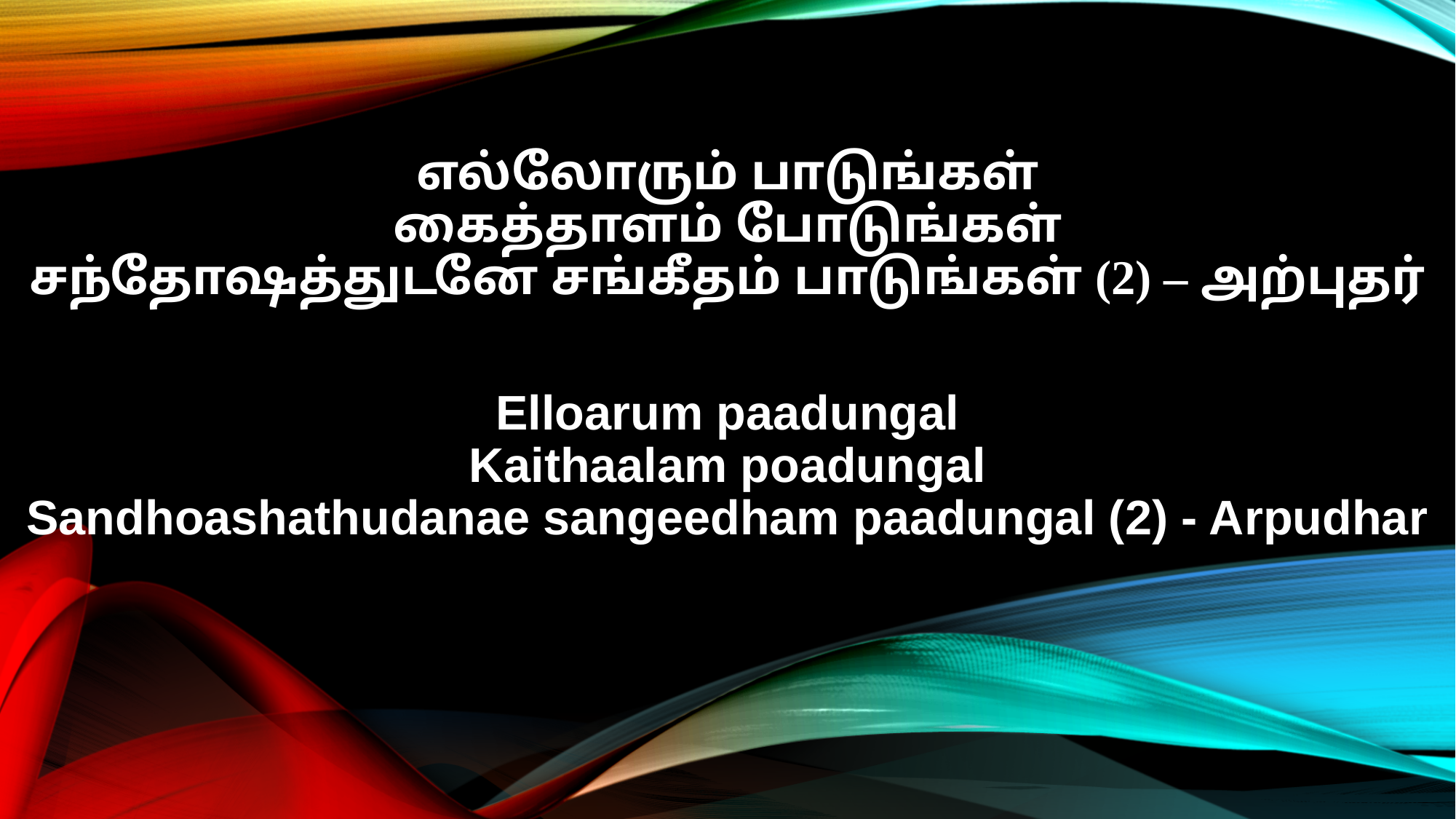

எல்லோரும் பாடுங்கள்
கைத்தாளம் போடுங்கள்
சந்தோஷத்துடனே சங்கீதம் பாடுங்கள் (2) – அற்புதர்

Elloarum paadungal
Kaithaalam poadungal
Sandhoashathudanae sangeedham paadungal (2) - Arpudhar